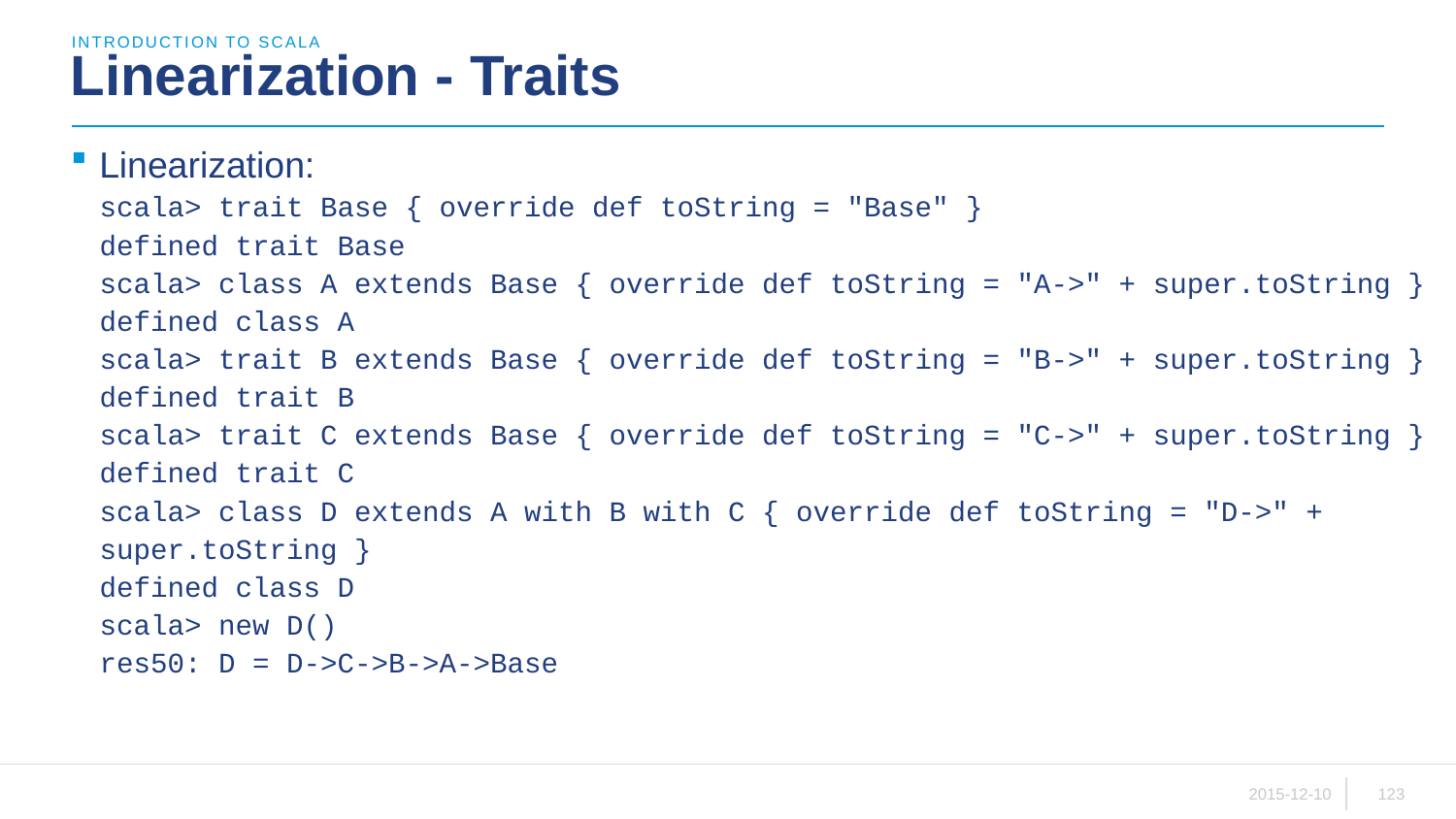

introduction to scala
# Linearization - Traits
Linearization:
scala> trait Base { override def toString = "Base" }
defined trait Base
scala> class A extends Base { override def toString = "A->" + super.toString }
defined class A
scala> trait B extends Base { override def toString = "B->" + super.toString }
defined trait B
scala> trait C extends Base { override def toString = "C->" + super.toString }
defined trait C
scala> class D extends A with B with C { override def toString = "D->" +
super.toString }
defined class D
scala> new D()
res50: D = D->C->B->A->Base